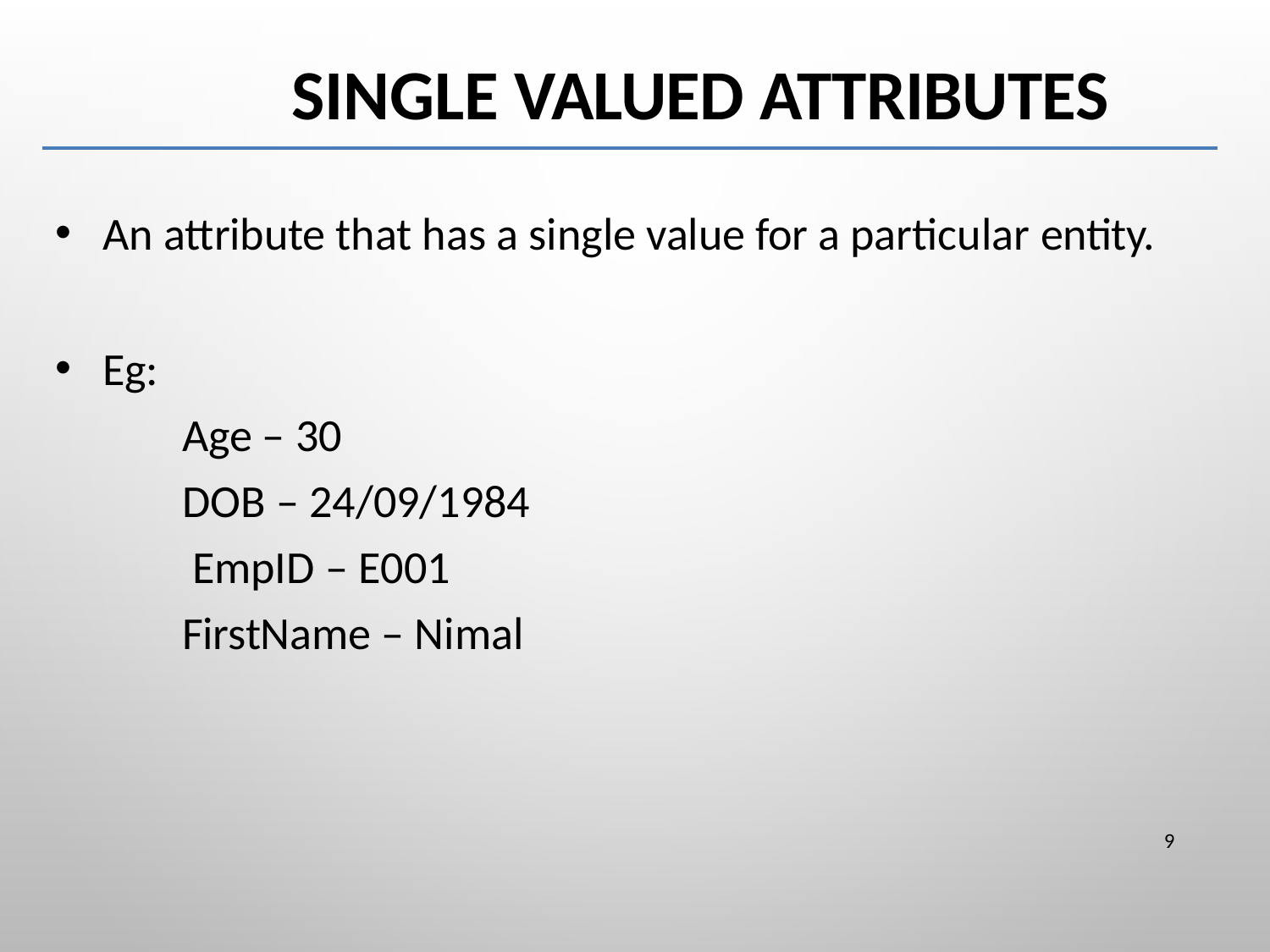

# Single Valued Attributes

An attribute that has a single value for a particular entity.

Eg:
Age – 30
DOB – 24/09/1984  EmpID – E001
FirstName – Nimal
9